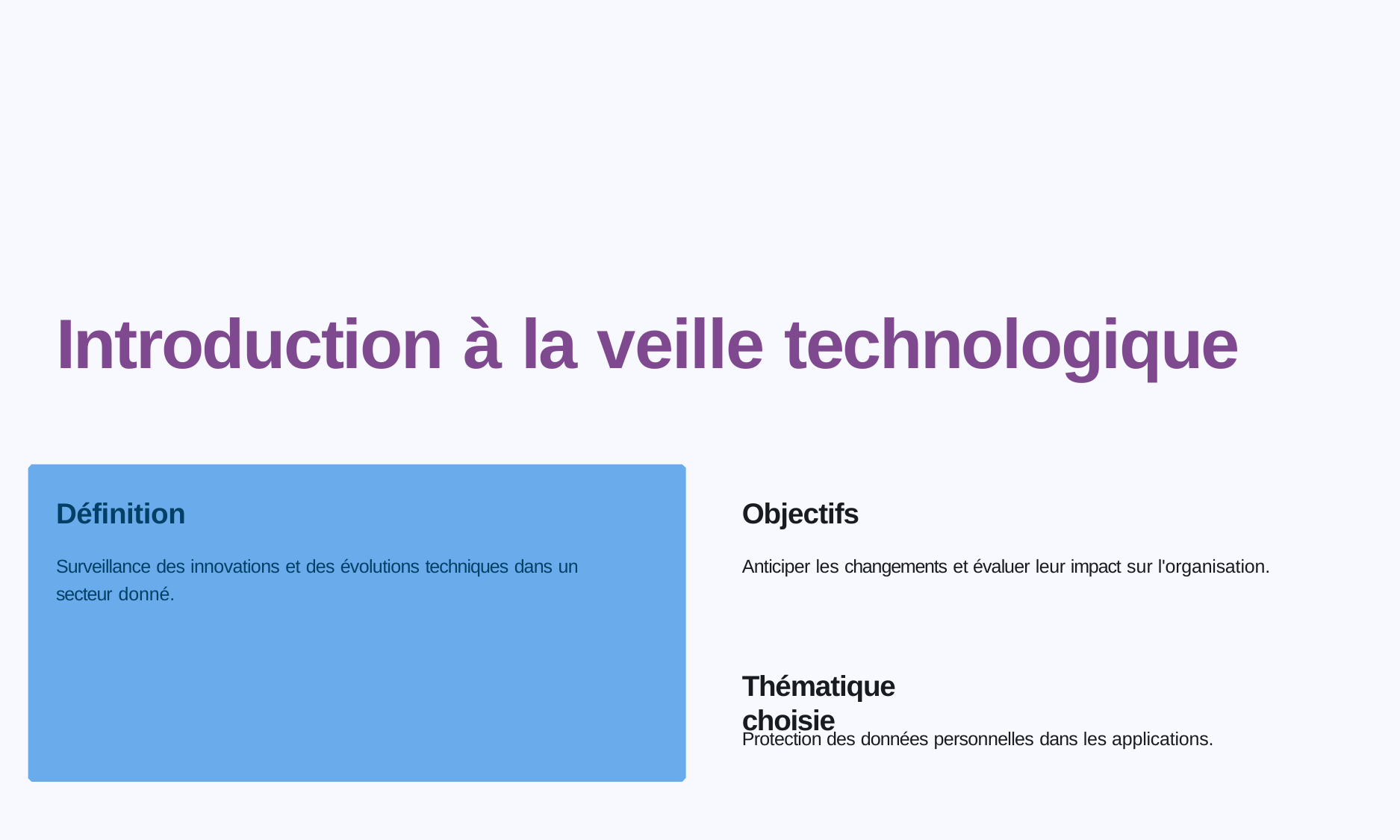

# Introduction à la veille technologique

Définition
Objectifs
Surveillance des innovations et des évolutions techniques dans un secteur donné.
Anticiper les changements et évaluer leur impact sur l'organisation.

Thématique choisie
Protection des données personnelles dans les applications.